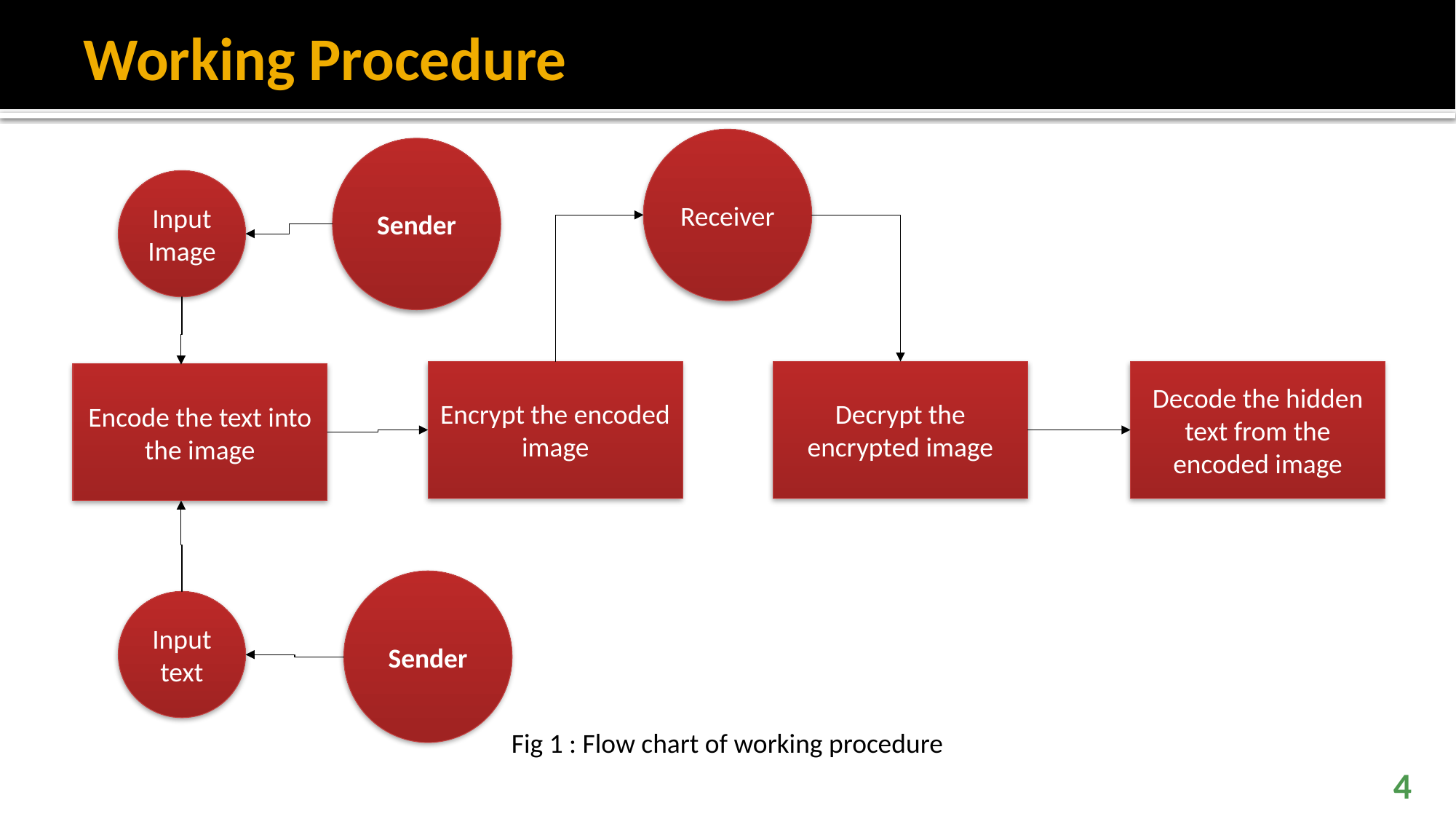

# Working Procedure
Receiver
Sender
Input Image
Decrypt the encrypted image
Decode the hidden text from the encoded image
Encrypt the encoded image
Encode the text into the image
Sender
Input text
Fig 1 : Flow chart of working procedure
4